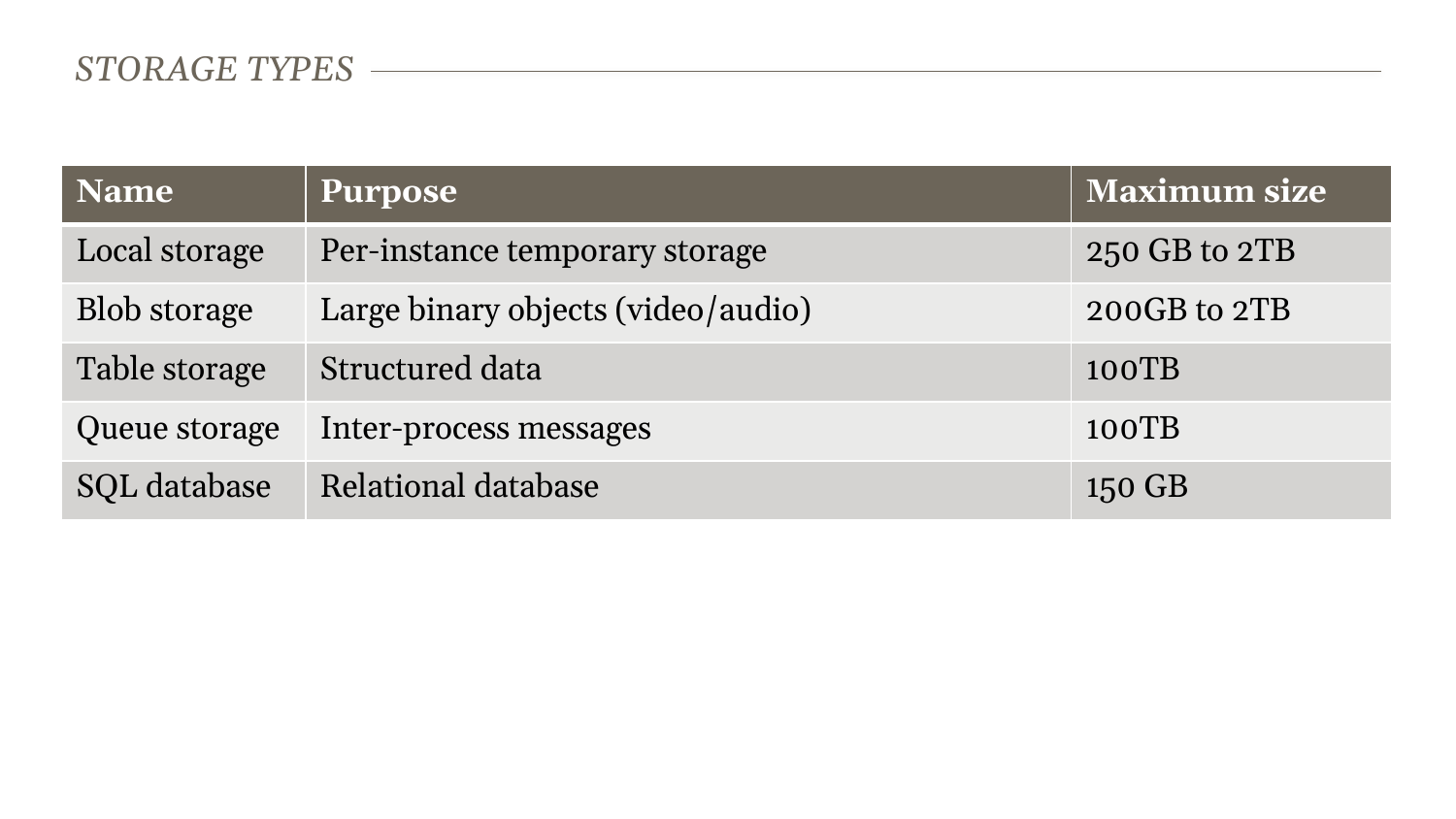

# Storage types
| Name | Purpose | Maximum size |
| --- | --- | --- |
| Local storage | Per-instance temporary storage | 250 GB to 2TB |
| Blob storage | Large binary objects (video/audio) | 200GB to 2TB |
| Table storage | Structured data | 100TB |
| Queue storage | Inter-process messages | 100TB |
| SQL database | Relational database | 150 GB |